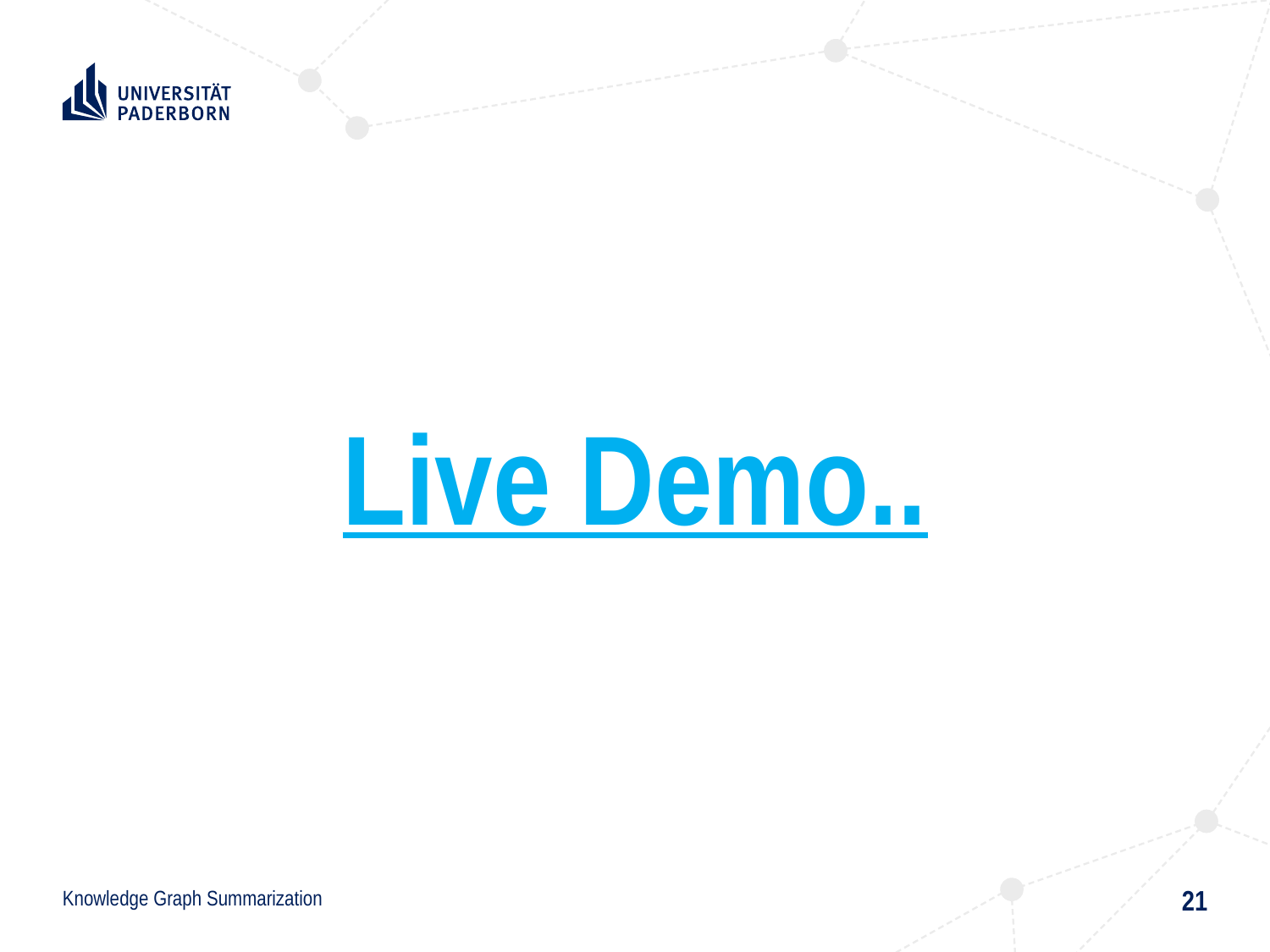

# Live Demo..
21
Knowledge Graph Summarization